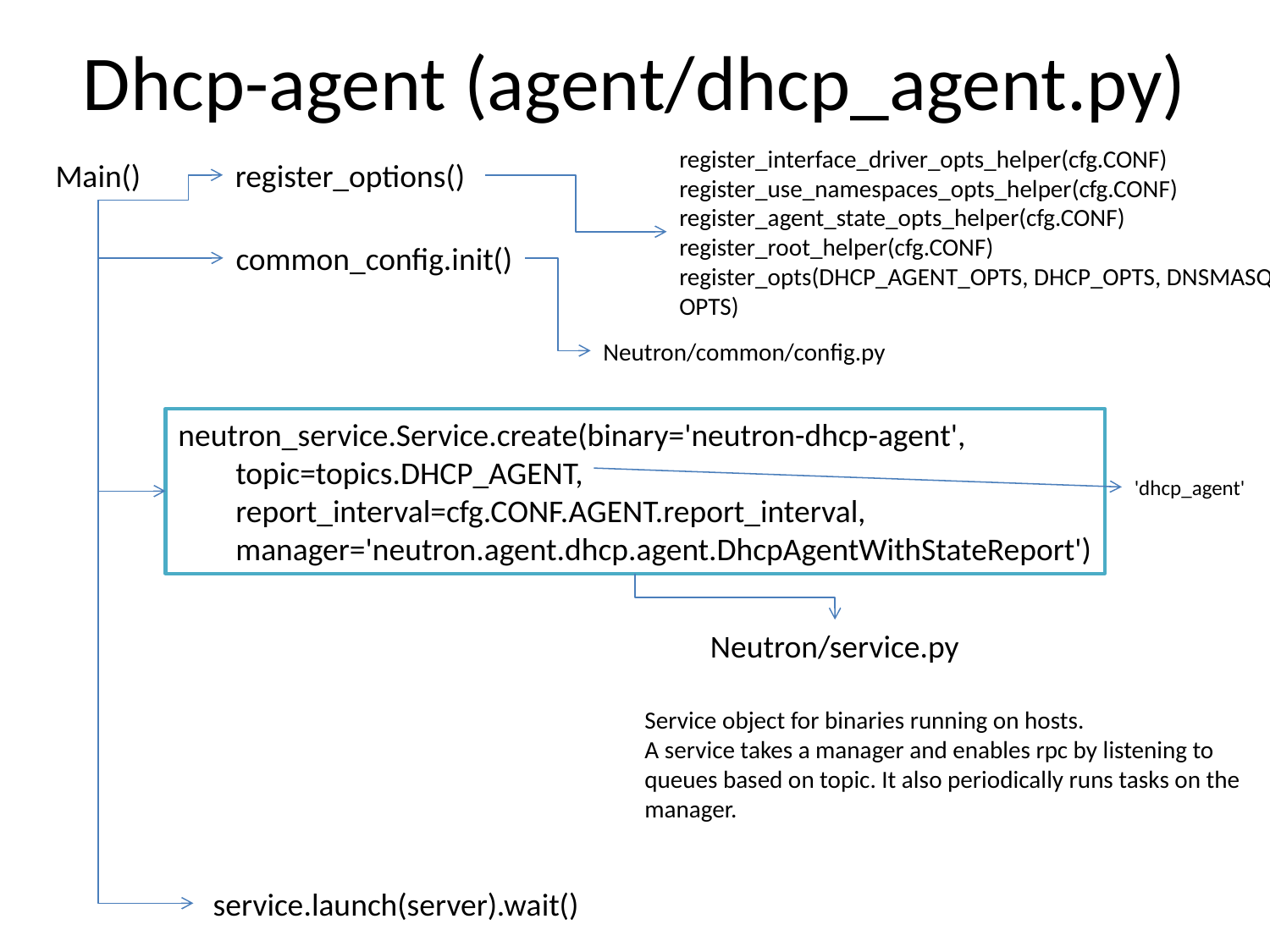

# Dhcp-agent (agent/dhcp_agent.py)
register_interface_driver_opts_helper(cfg.CONF)
register_use_namespaces_opts_helper(cfg.CONF)
register_agent_state_opts_helper(cfg.CONF)
register_root_helper(cfg.CONF)
register_opts(DHCP_AGENT_OPTS, DHCP_OPTS, DNSMASQ_OPTS, OPTS)
register_options()
Main()
common_config.init()
Neutron/common/config.py
neutron_service.Service.create(binary='neutron-dhcp-agent',
        topic=topics.DHCP_AGENT,
        report_interval=cfg.CONF.AGENT.report_interval,
        manager='neutron.agent.dhcp.agent.DhcpAgentWithStateReport')
'dhcp_agent'
Neutron/service.py
Service object for binaries running on hosts.
A service takes a manager and enables rpc by listening to queues based on topic. It also periodically runs tasks on the manager.
 service.launch(server).wait()